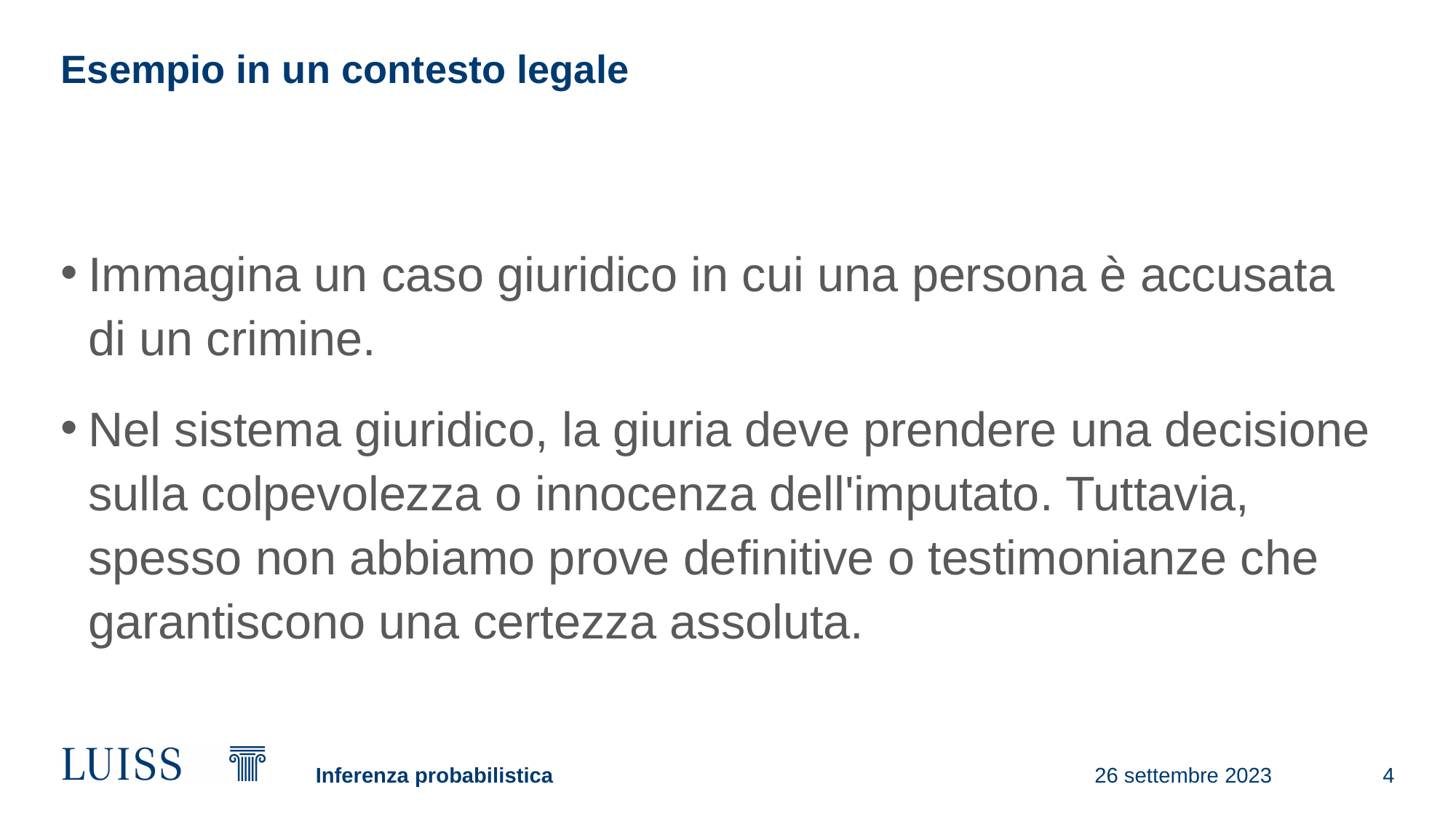

# Esempio in un contesto legale
Immagina un caso giuridico in cui una persona è accusata di un crimine.
Nel sistema giuridico, la giuria deve prendere una decisione sulla colpevolezza o innocenza dell'imputato. Tuttavia, spesso non abbiamo prove definitive o testimonianze che garantiscono una certezza assoluta.
Inferenza probabilistica
26 settembre 2023
4